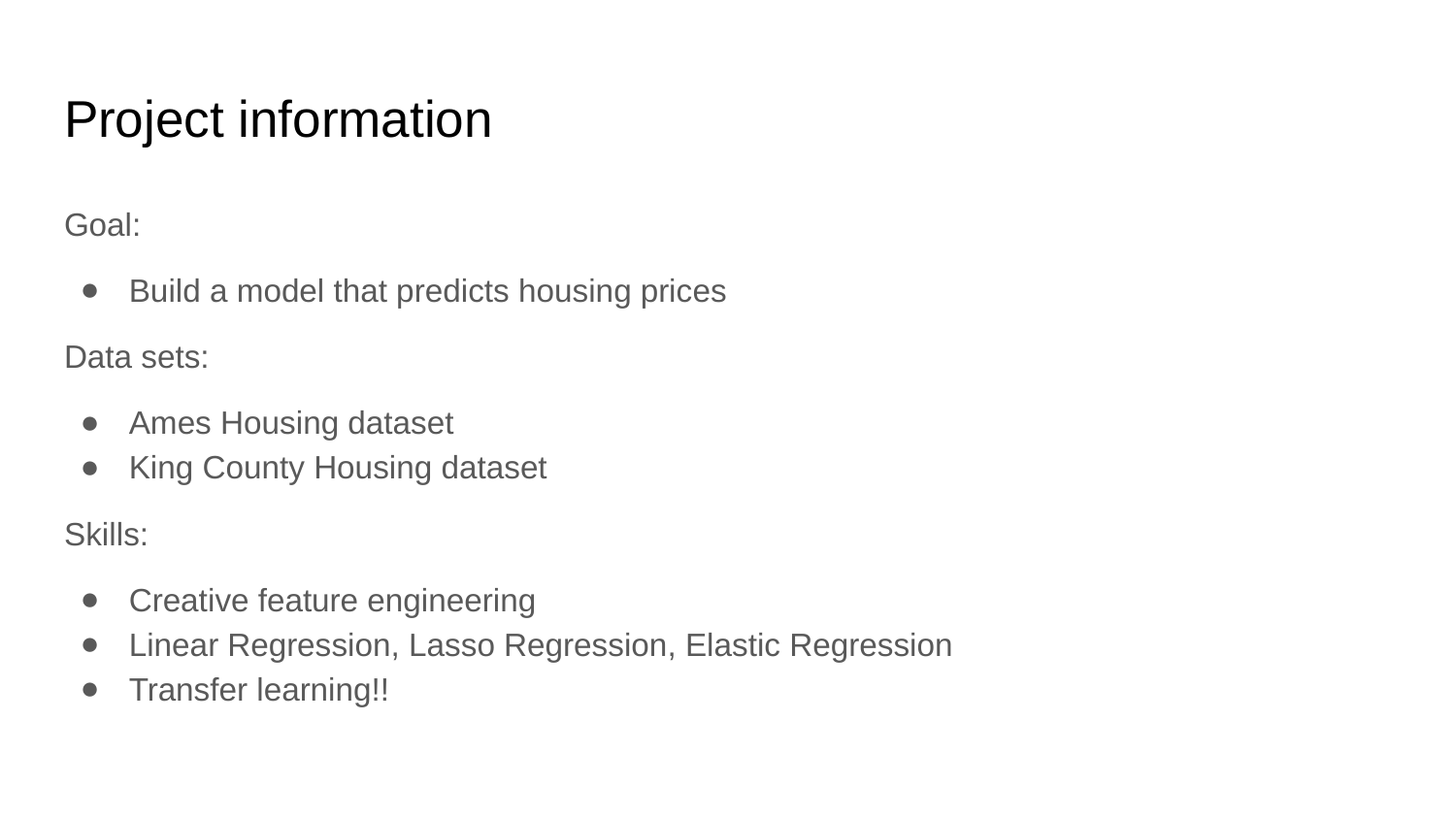

# Project information
Goal:
Build a model that predicts housing prices
Data sets:
Ames Housing dataset
King County Housing dataset
Skills:
Creative feature engineering
Linear Regression, Lasso Regression, Elastic Regression
Transfer learning!!